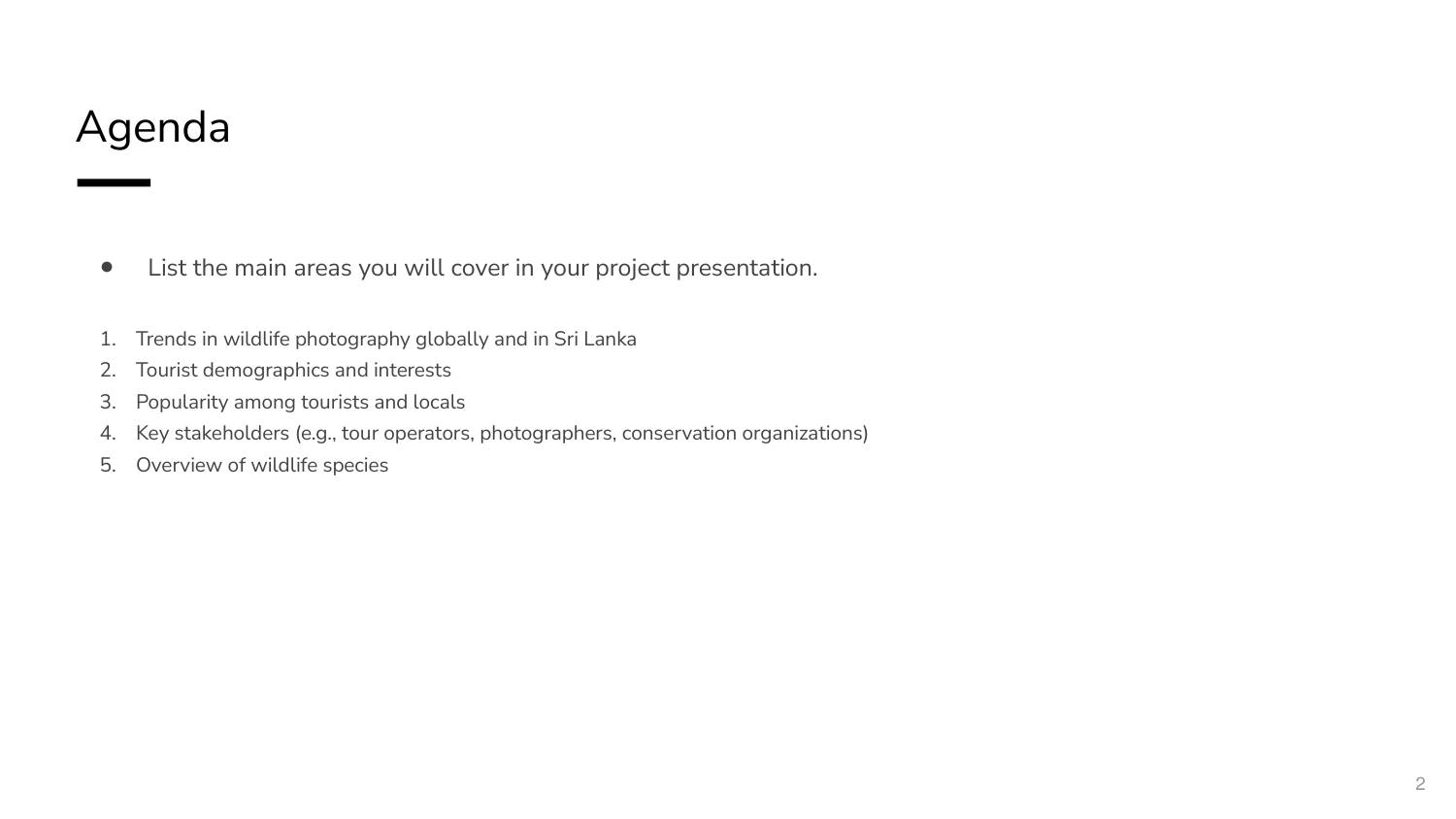

# Agenda
List the main areas you will cover in your project presentation.

Trends in wildlife photography globally and in Sri Lanka
Tourist demographics and interests
Popularity among tourists and locals
Key stakeholders (e.g., tour operators, photographers, conservation organizations)
Overview of wildlife species